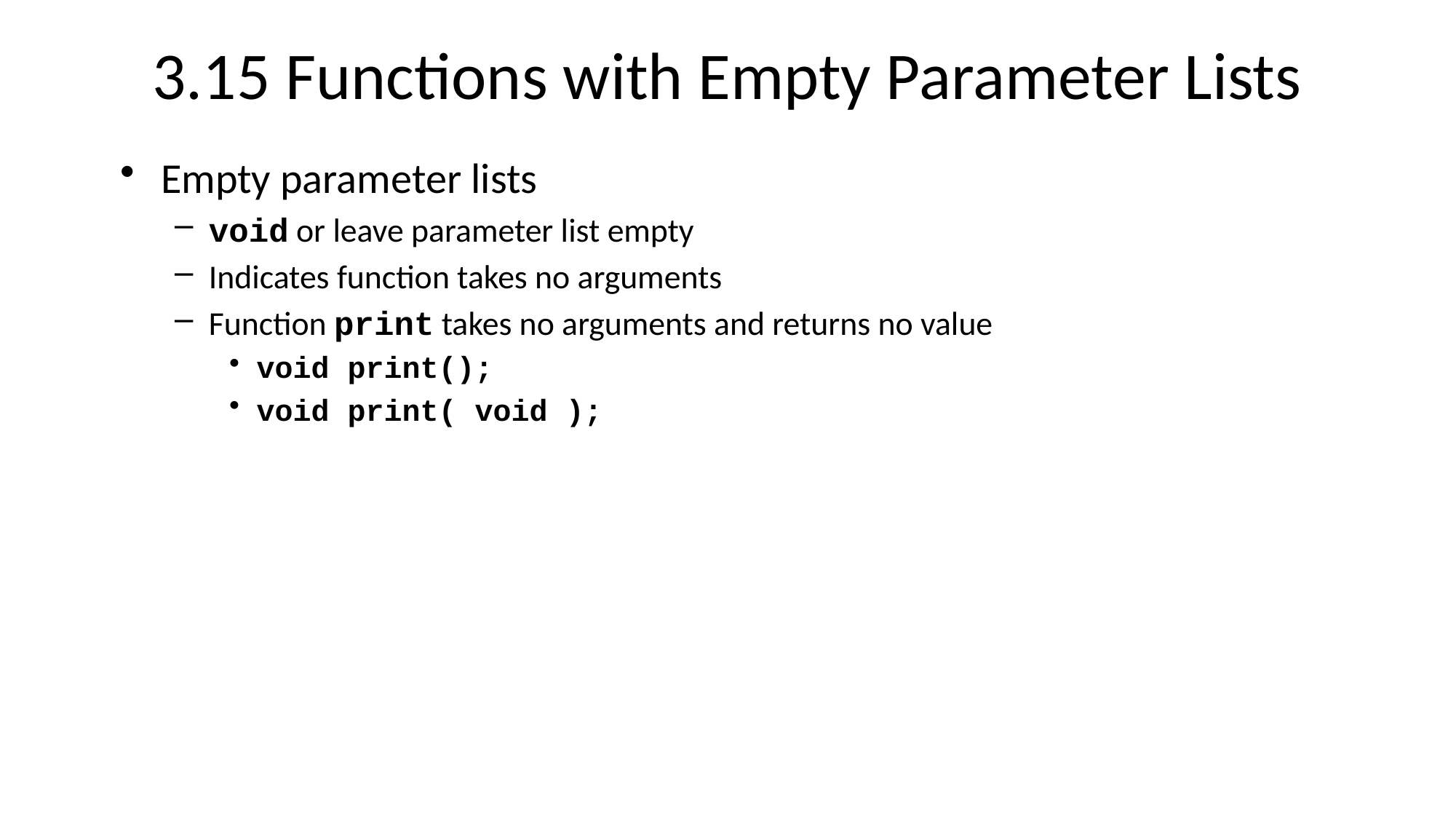

# 3.15 Functions with Empty Parameter Lists
Empty parameter lists
void or leave parameter list empty
Indicates function takes no arguments
Function print takes no arguments and returns no value
void print();
void print( void );